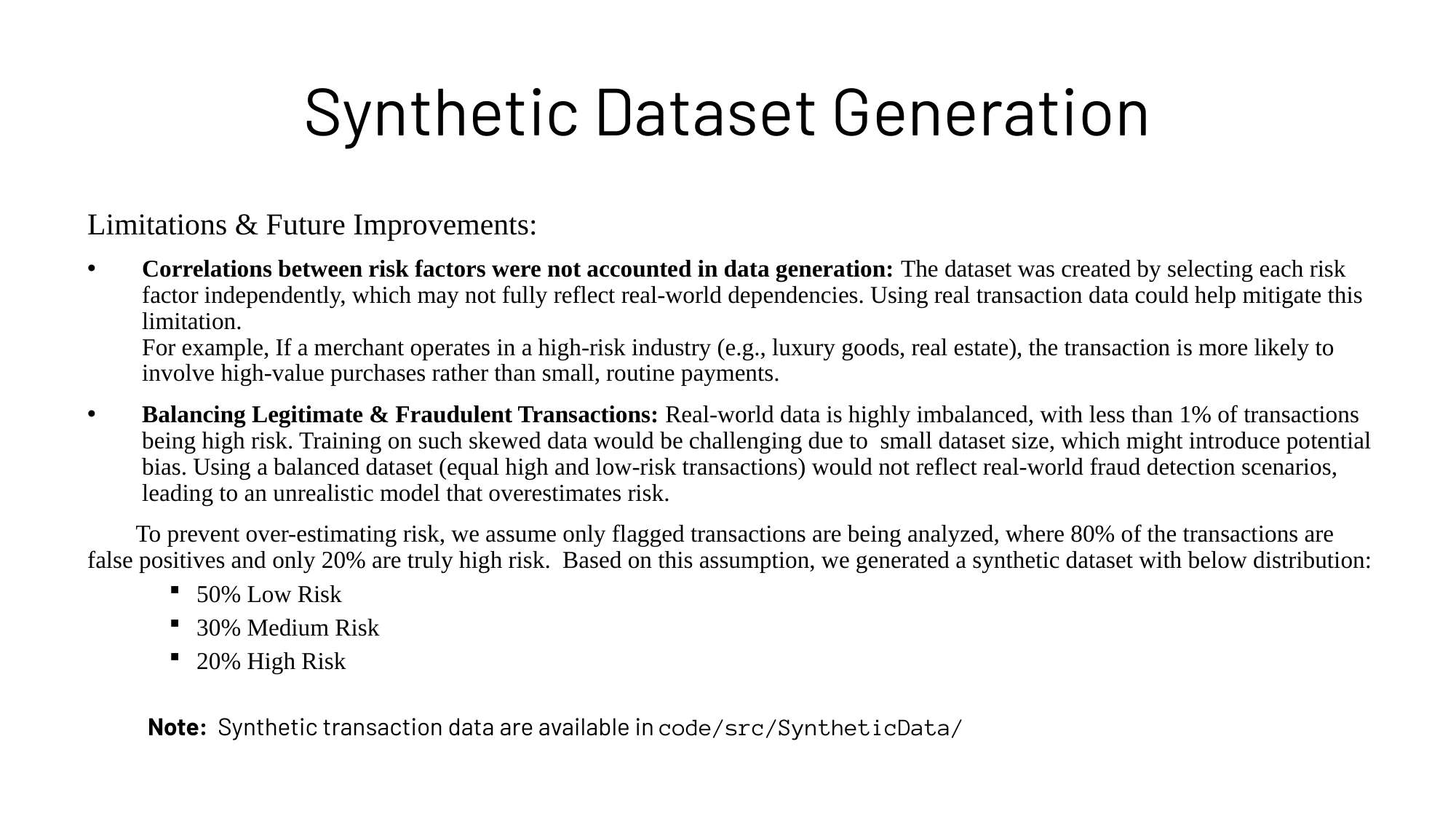

# Synthetic Dataset Generation
Limitations & Future Improvements:
Correlations between risk factors were not accounted in data generation: The dataset was created by selecting each risk factor independently, which may not fully reflect real-world dependencies. Using real transaction data could help mitigate this limitation.
For example, If a merchant operates in a high-risk industry (e.g., luxury goods, real estate), the transaction is more likely to involve high-value purchases rather than small, routine payments.
Balancing Legitimate & Fraudulent Transactions: Real-world data is highly imbalanced, with less than 1% of transactions being high risk. Training on such skewed data would be challenging due to  small dataset size, which might introduce potential bias. Using a balanced dataset (equal high and low-risk transactions) would not reflect real-world fraud detection scenarios, leading to an unrealistic model that overestimates risk.
  To prevent over-estimating risk, we assume only flagged transactions are being analyzed, where 80% of the transactions are false positives and only 20% are truly high risk.  Based on this assumption, we generated a synthetic dataset with below distribution:
50% Low Risk
30% Medium Risk
20% High Risk

Note:  Synthetic transaction data are available in code/src/SyntheticData/